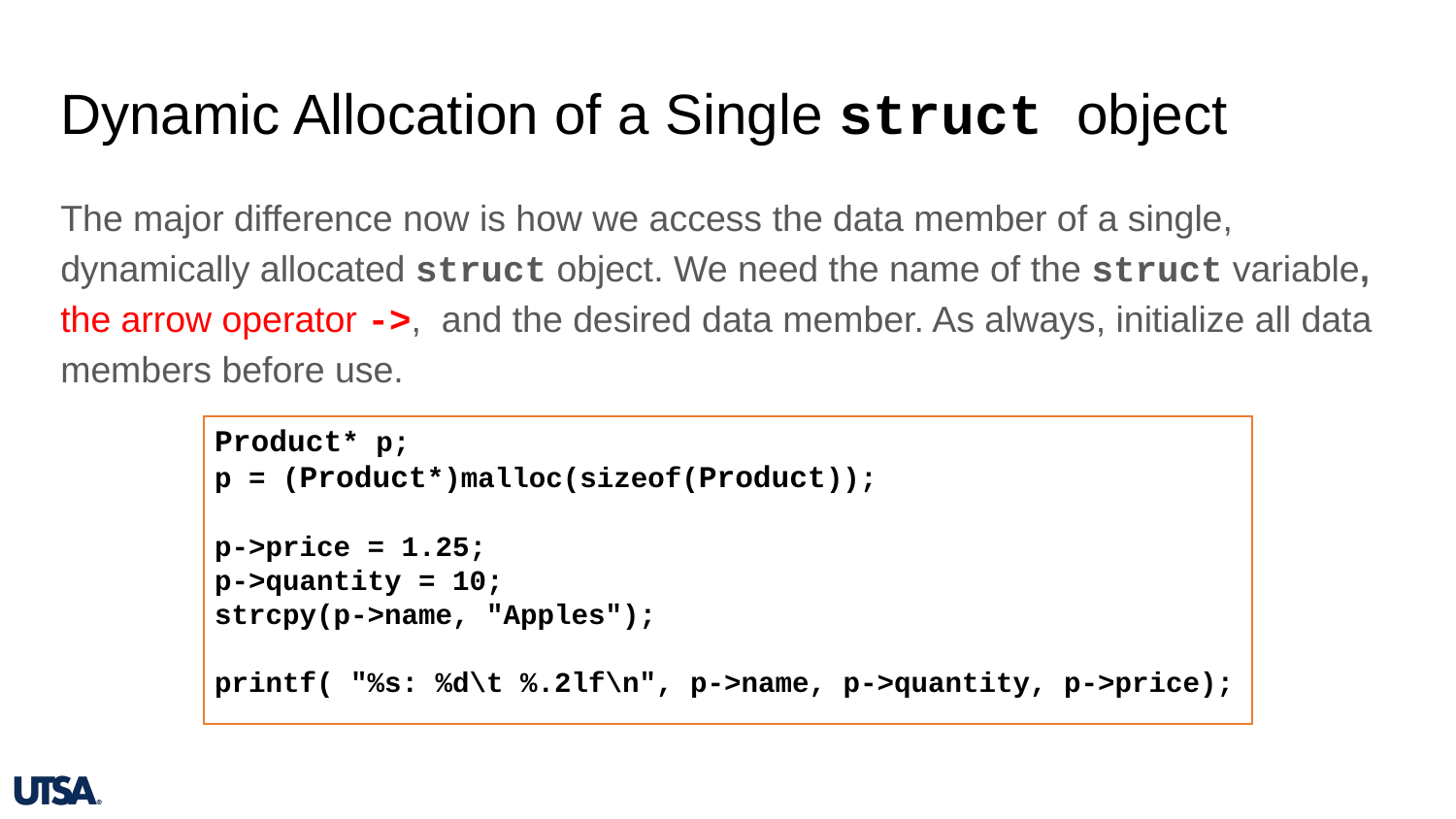

# Dynamic Allocation of a Single struct object
The major difference now is how we access the data member of a single, dynamically allocated struct object. We need the name of the struct variable, the arrow operator ->,  and the desired data member. As always, initialize all data members before use.
Product* p;
p = (Product*)malloc(sizeof(Product));

p->price = 1.25;
p->quantity = 10;
strcpy(p->name, "Apples");

printf( "%s: %d\t %.2lf\n", p->name, p->quantity, p->price);